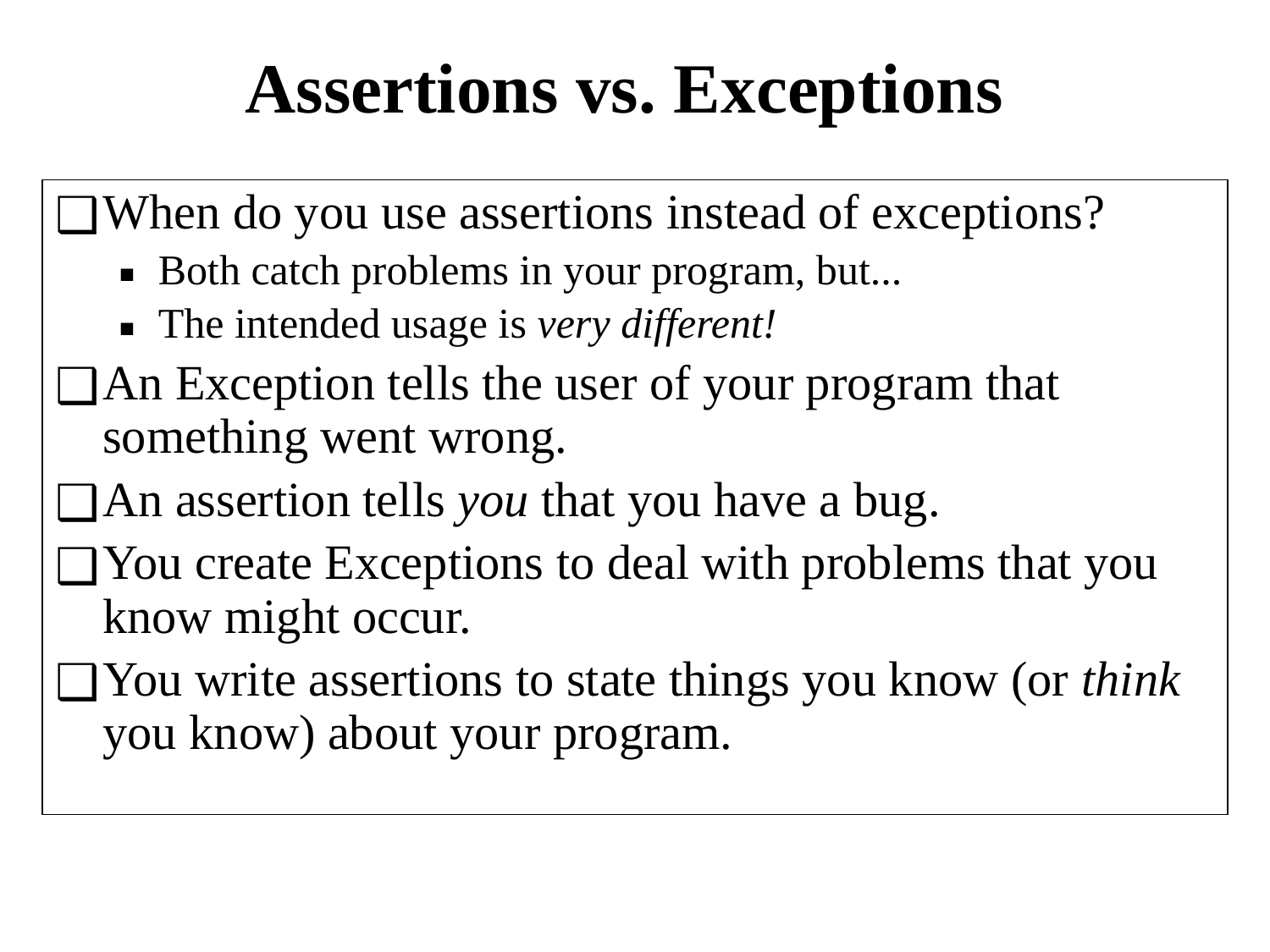

# Assertions vs. Exceptions
When do you use assertions instead of exceptions?
Both catch problems in your program, but...
The intended usage is very different!
An Exception tells the user of your program that something went wrong.
An assertion tells you that you have a bug.
You create Exceptions to deal with problems that you know might occur.
You write assertions to state things you know (or think you know) about your program.